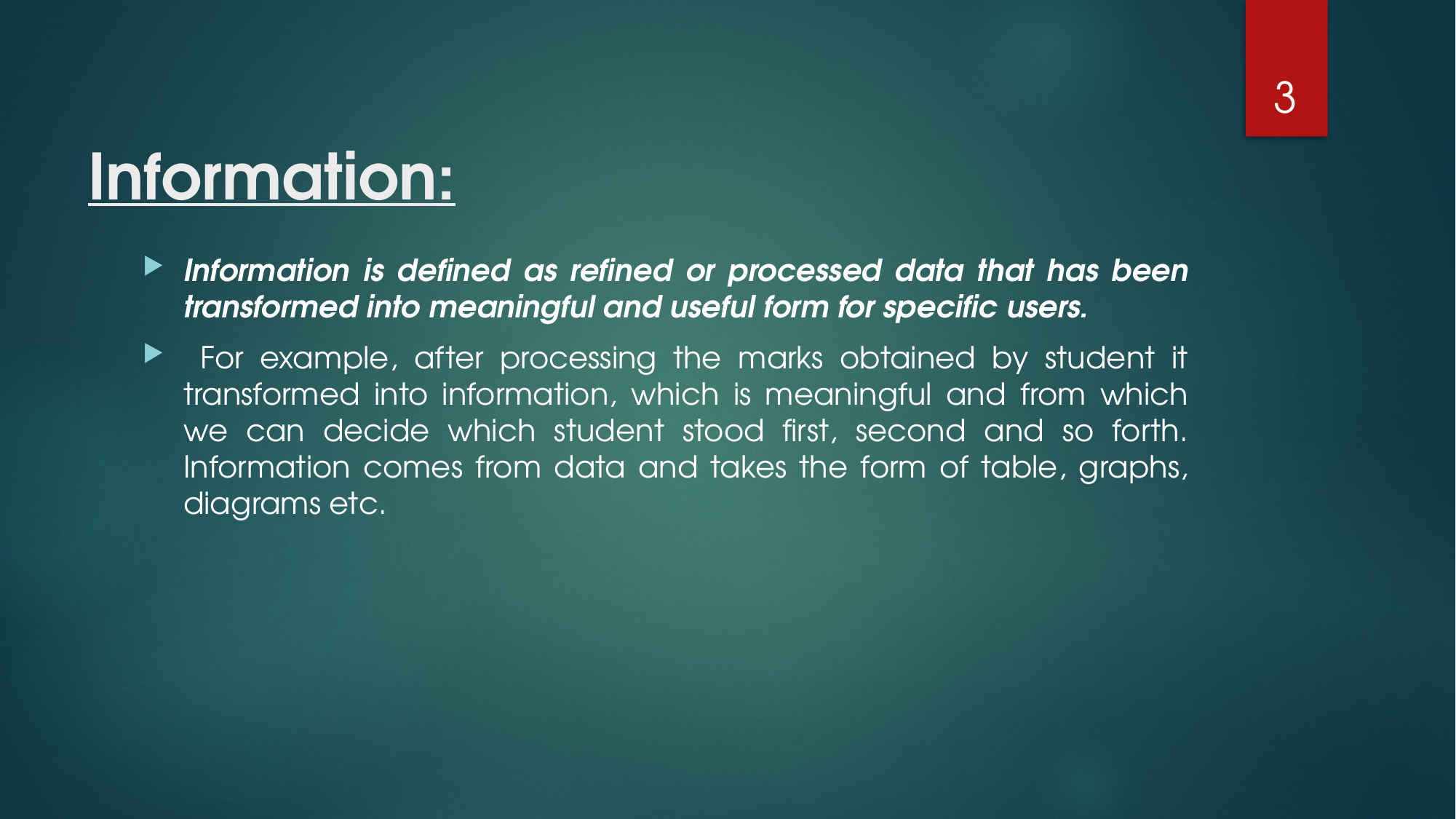

3
# Information:
Information is defined as refined or processed data that has been transformed into meaningful and useful form for specific users.
 For example, after processing the marks obtained by student it transformed into information, which is meaningful and from which we can decide which student stood first, second and so forth. Information comes from data and takes the form of table, graphs, diagrams etc.